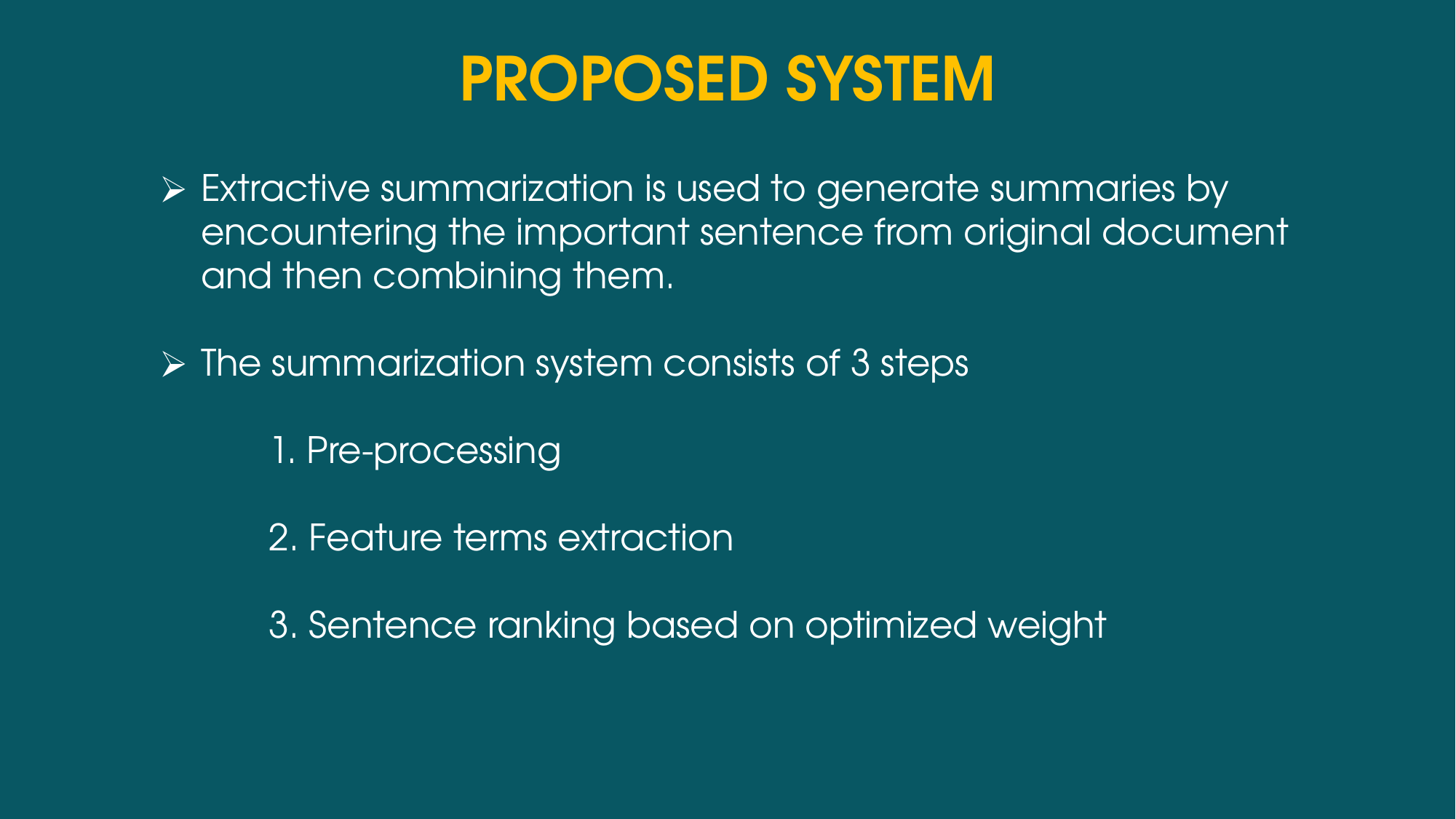

# PROPOSED SYSTEM
Extractive summarization is used to generate summaries by encountering the important sentence from original document and then combining them.

The summarization system consists of 3 steps

	1. Pre-processing

	2. Feature terms extraction

	3. Sentence ranking based on optimized weight